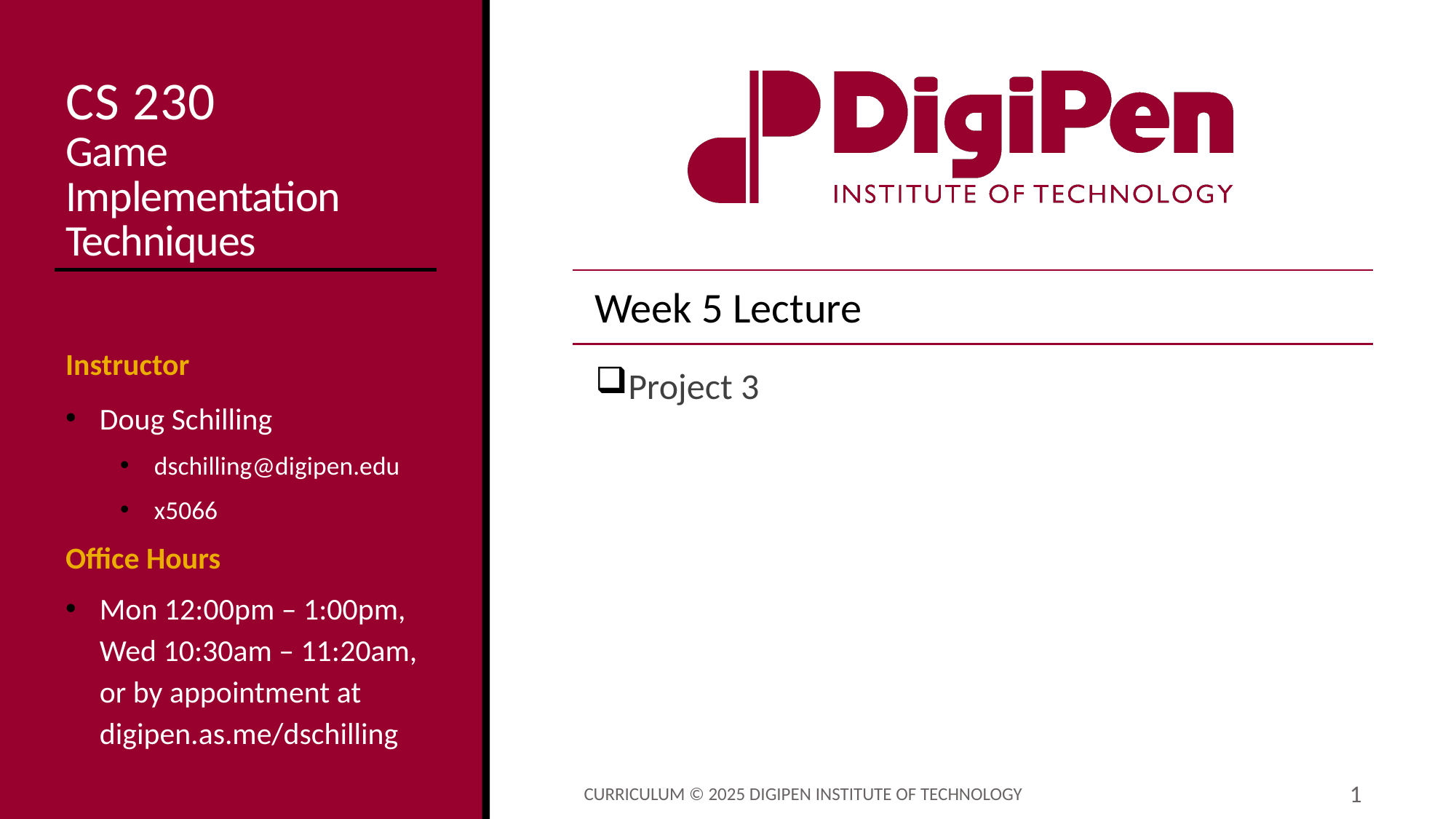

# CS 230 Game Implementation Techniques
Week 5 Lecture
Instructor
Doug Schilling
dschilling@digipen.edu
x5066
Office Hours
Mon 12:00pm – 1:00pm, Wed 10:30am – 11:20am, or by appointment at digipen.as.me/dschilling
Project 3
Curriculum © 2025 DigiPen Institute of Technology
1